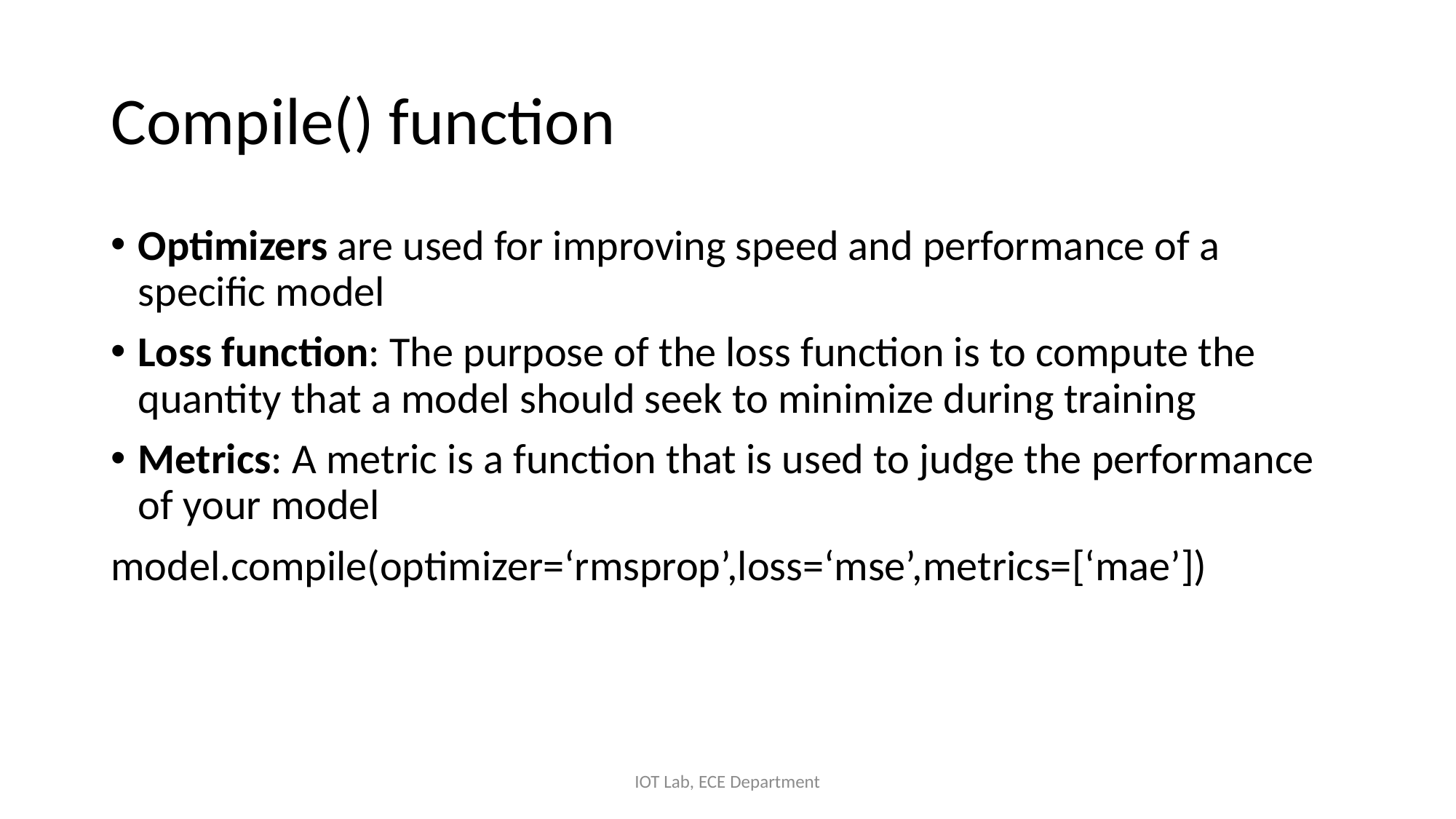

# Compile() function
Optimizers are used for improving speed and performance of a specific model
Loss function: The purpose of the loss function is to compute the quantity that a model should seek to minimize during training
Metrics: A metric is a function that is used to judge the performance of your model
model.compile(optimizer=‘rmsprop’,loss=‘mse’,metrics=[‘mae’])

IOT Lab, ECE Department